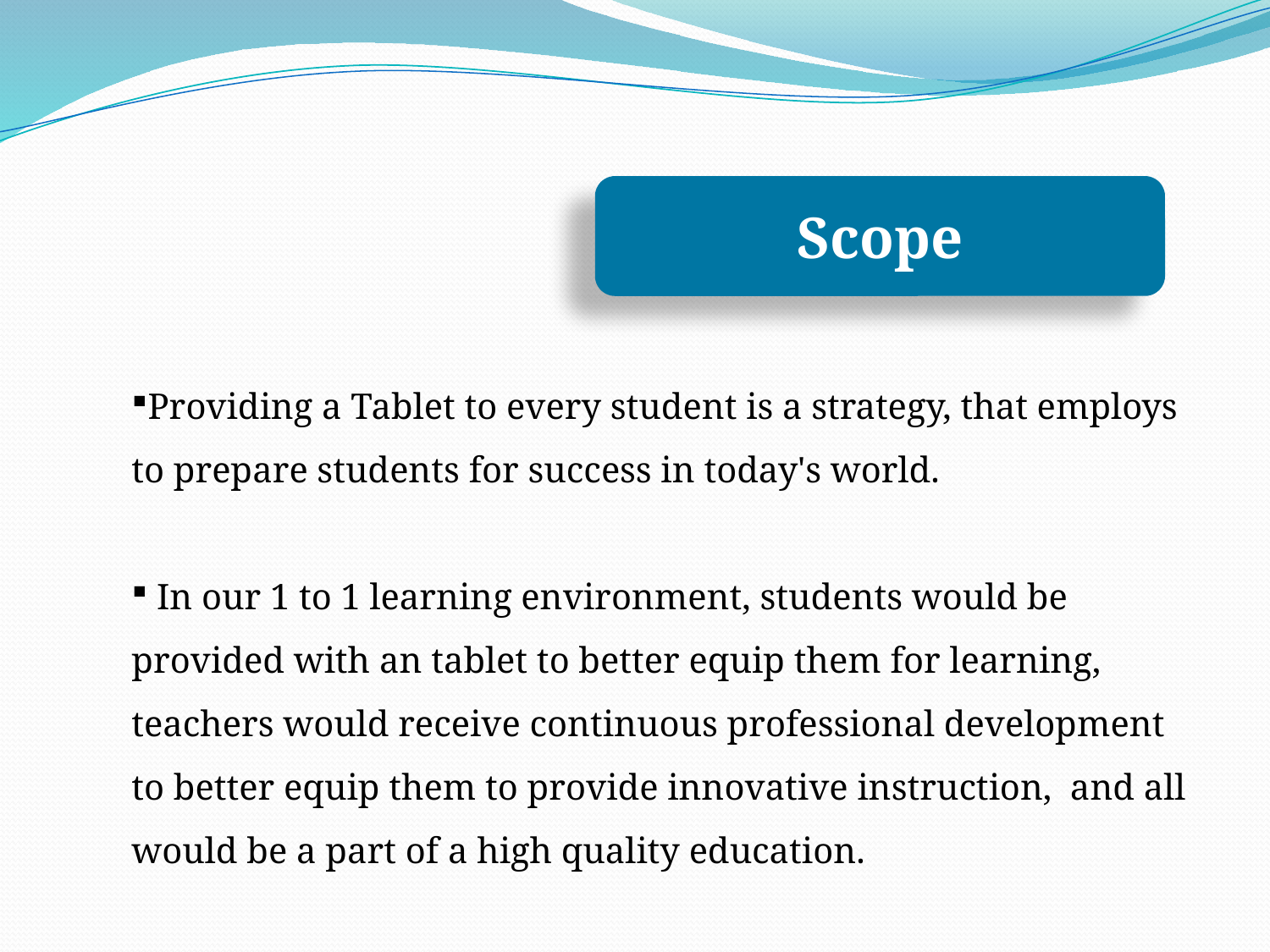

Scope
Providing a Tablet to every student is a strategy, that employs to prepare students for success in today's world.

 In our 1 to 1 learning environment, students would be provided with an tablet to better equip them for learning, teachers would receive continuous professional development to better equip them to provide innovative instruction,  and all would be a part of a high quality education.